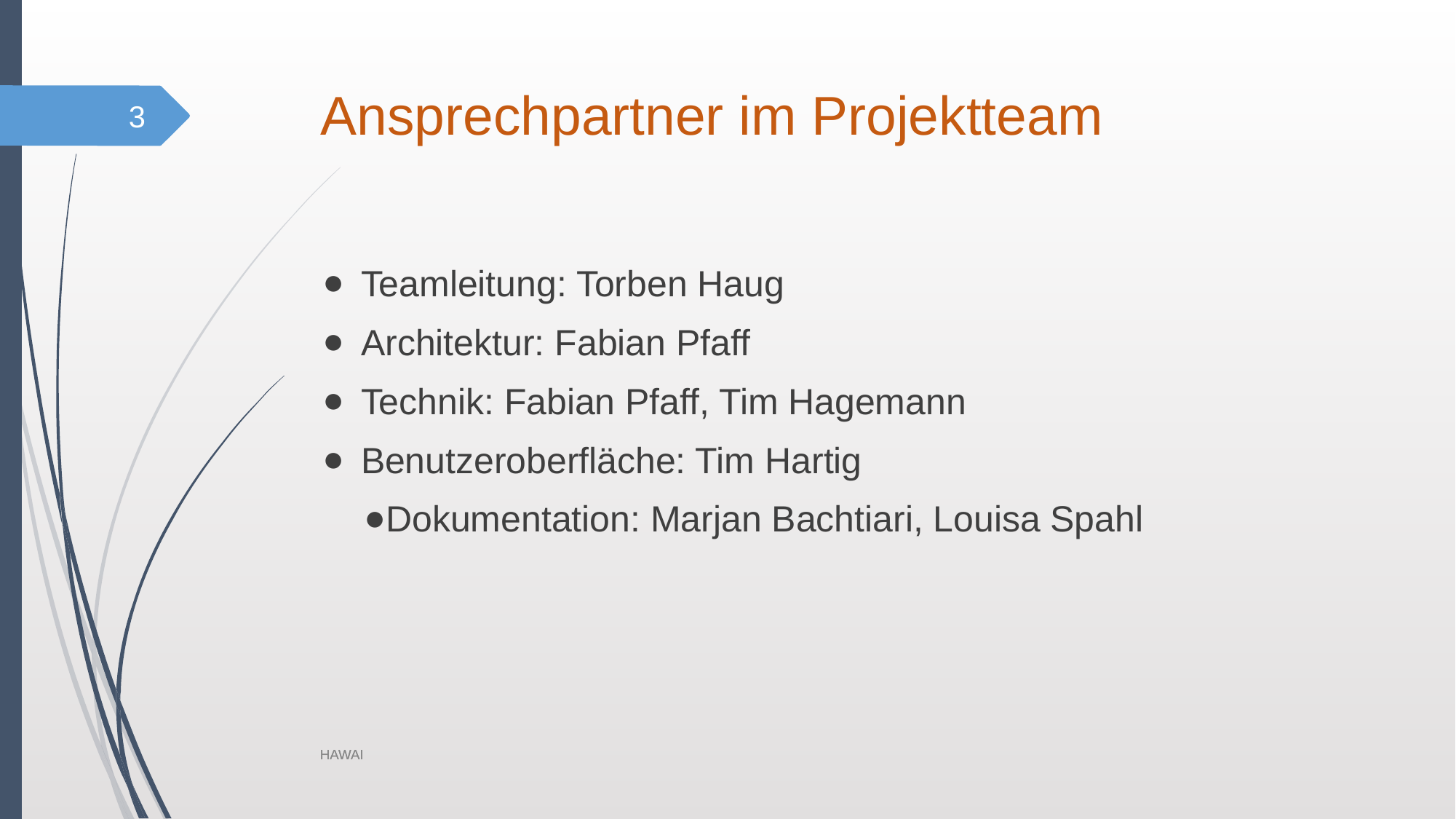

# Ansprechpartner im Projektteam
3
Teamleitung: Torben Haug
Architektur: Fabian Pfaff
Technik: Fabian Pfaff, Tim Hagemann
Benutzeroberfläche: Tim Hartig
Dokumentation: Marjan Bachtiari, Louisa Spahl